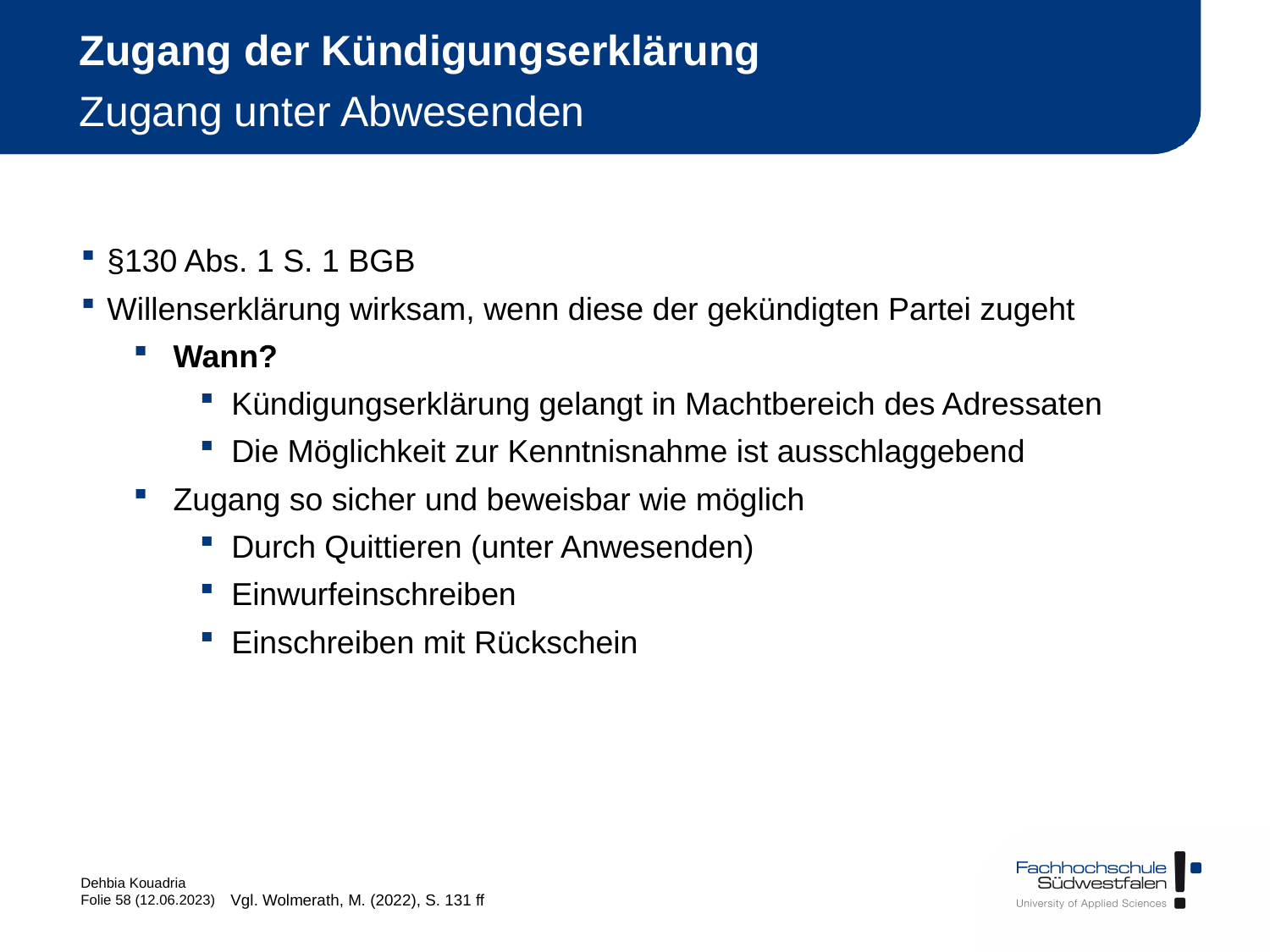

# Zugang der Kündigungserklärung Zugang unter Abwesenden
§130 Abs. 1 S. 1 BGB
Willenserklärung wirksam, wenn diese der gekündigten Partei zugeht
Wann?
Kündigungserklärung gelangt in Machtbereich des Adressaten
Die Möglichkeit zur Kenntnisnahme ist ausschlaggebend
Zugang so sicher und beweisbar wie möglich
Durch Quittieren (unter Anwesenden)
Einwurfeinschreiben
Einschreiben mit Rückschein
Vgl. Wolmerath, M. (2022), S. 131 ff